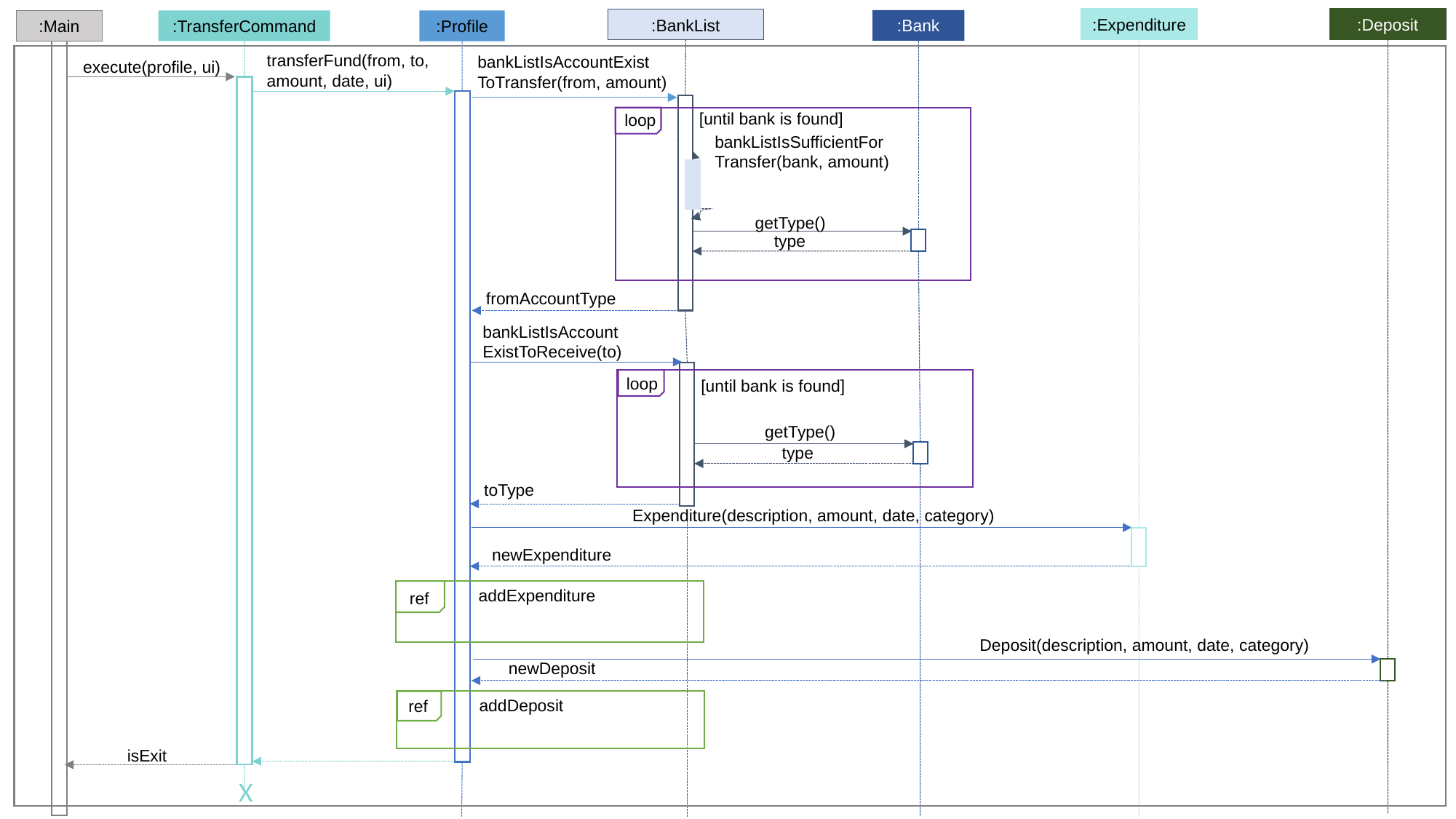

:BankList
:Expenditure
:Deposit
:Bank
:Main
:TransferCommand
:Profile

transferFund(from, to,
amount, date, ui)

bankListIsAccountExist
ToTransfer(from, amount)
execute(profile, ui)

[until bank is found]
loop

bankListIsSufficientFor
Transfer(bank, amount)

getType()
type

fromAccountType
bankListIsAccount
ExistToReceive(to)

[until bank is found]

getType()
type

toType
Expenditure(description, amount, date, category)

newExpenditure
addExpenditure

ref
Deposit(description, amount, date, category)
newDeposit

addDeposit
ref

isExit
X
loop